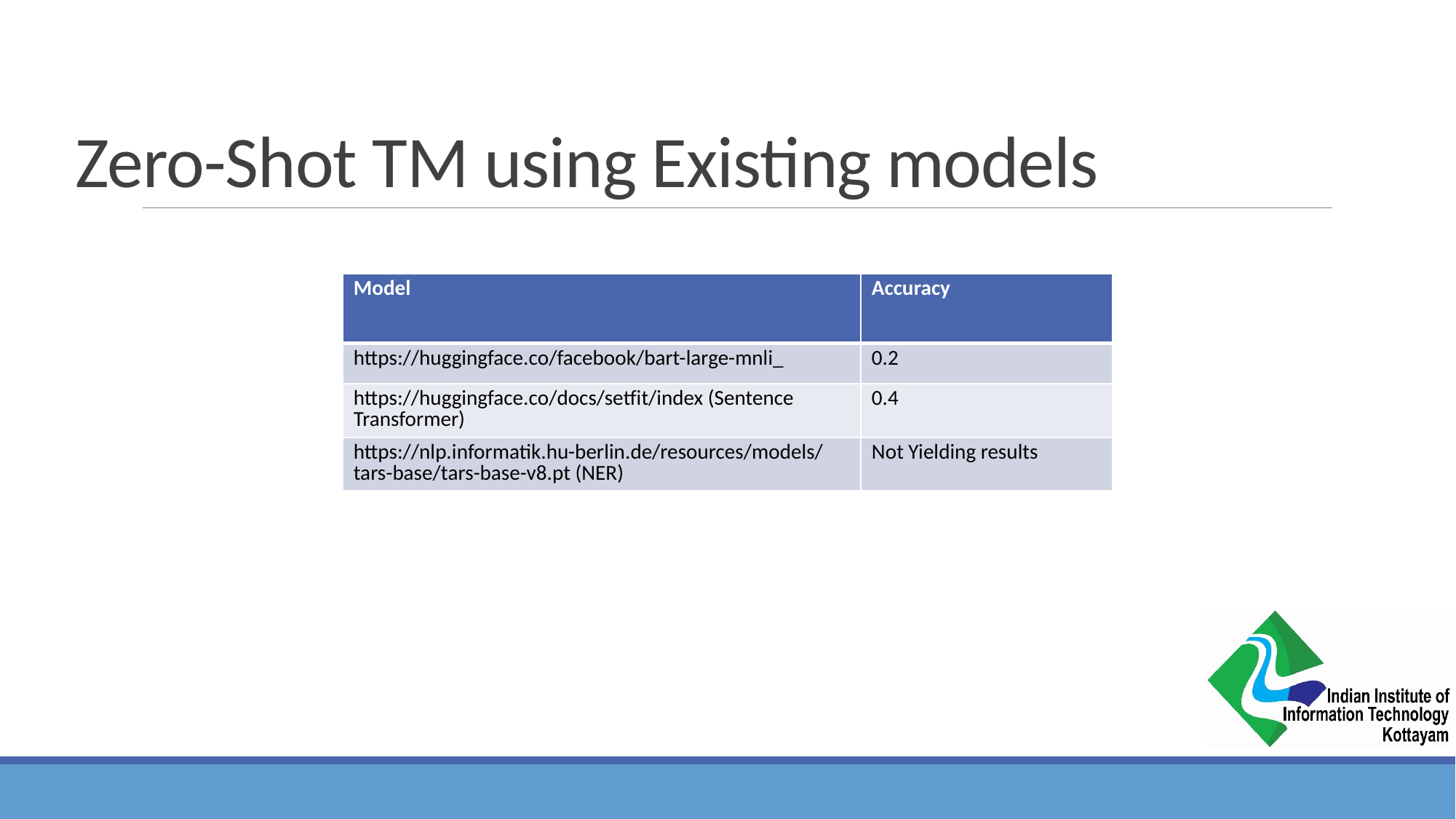

# Zero-Shot TM using Existing models
| Model | Accuracy |
| --- | --- |
| https://huggingface.co/facebook/bart-large-mnli\_ | 0.2 |
| https://huggingface.co/docs/setfit/index (Sentence Transformer) | 0.4 |
| https://nlp.informatik.hu-berlin.de/resources/models/tars-base/tars-base-v8.pt (NER) | Not Yielding results |